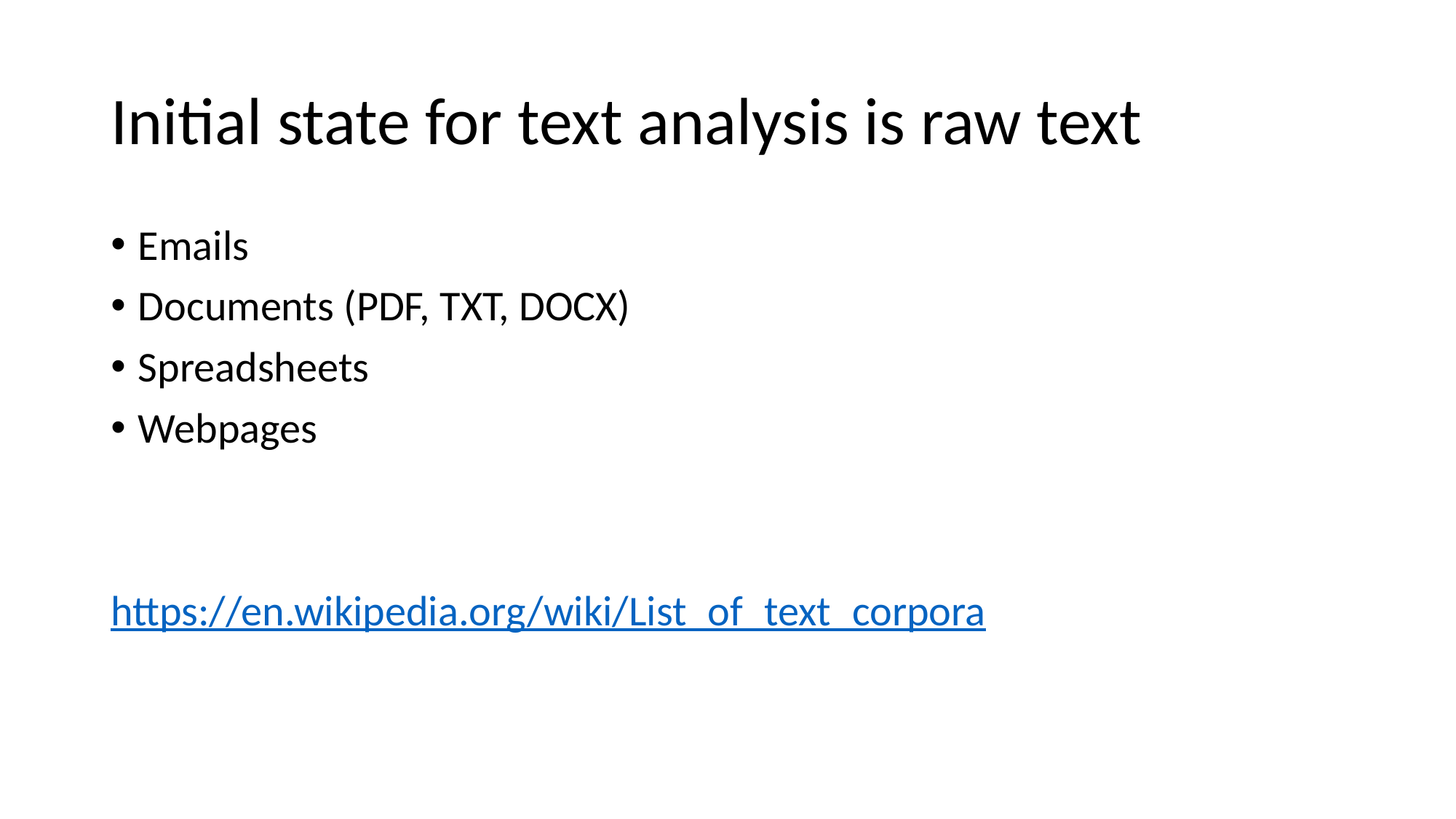

# Initial state for text analysis is raw text
Emails
Documents (PDF, TXT, DOCX)
Spreadsheets
Webpages

https://en.wikipedia.org/wiki/List_of_text_corpora